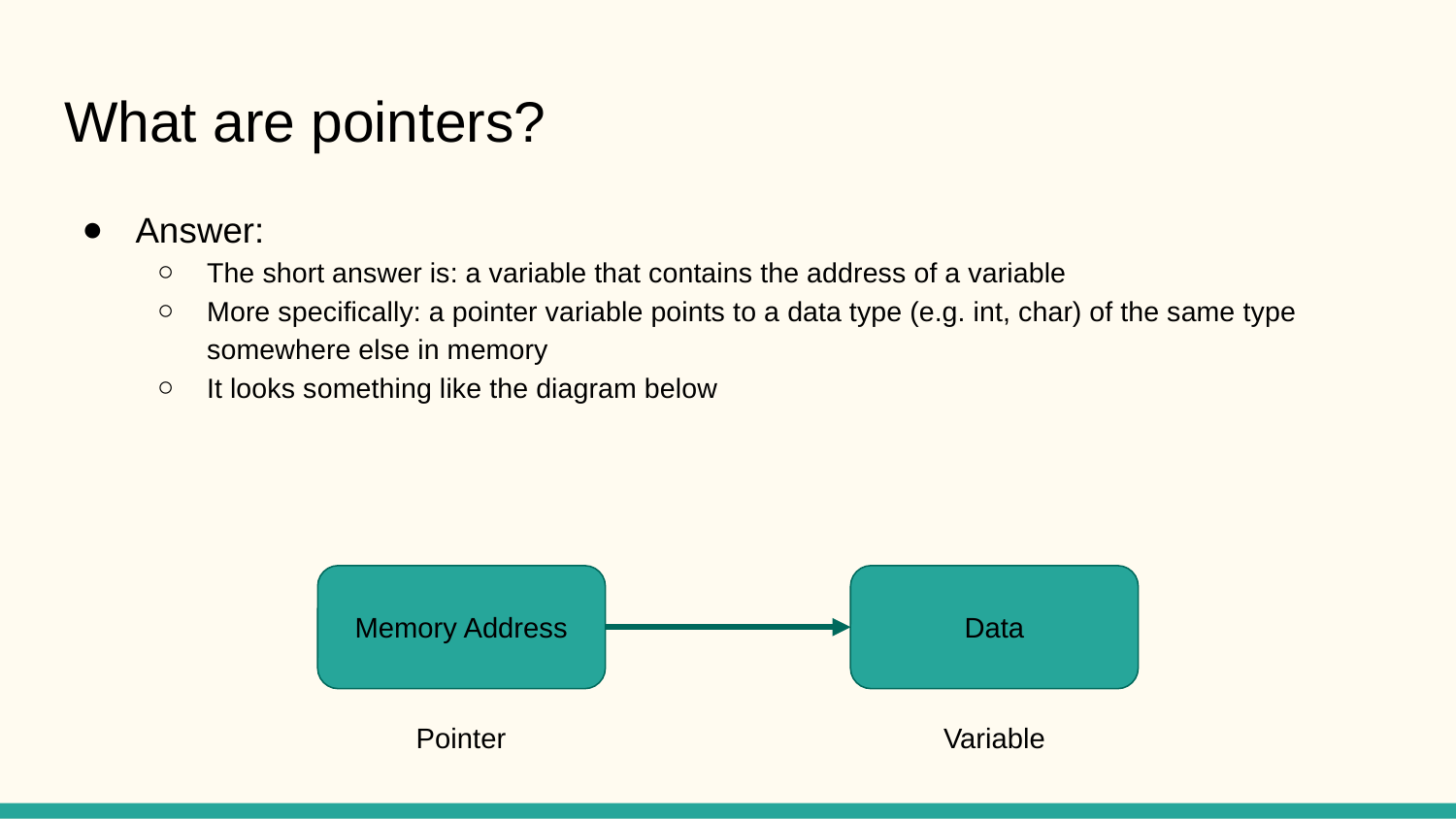

# What are pointers?
Answer:
The short answer is: a variable that contains the address of a variable
More specifically: a pointer variable points to a data type (e.g. int, char) of the same type somewhere else in memory
It looks something like the diagram below
Memory Address
Data
Pointer
Variable